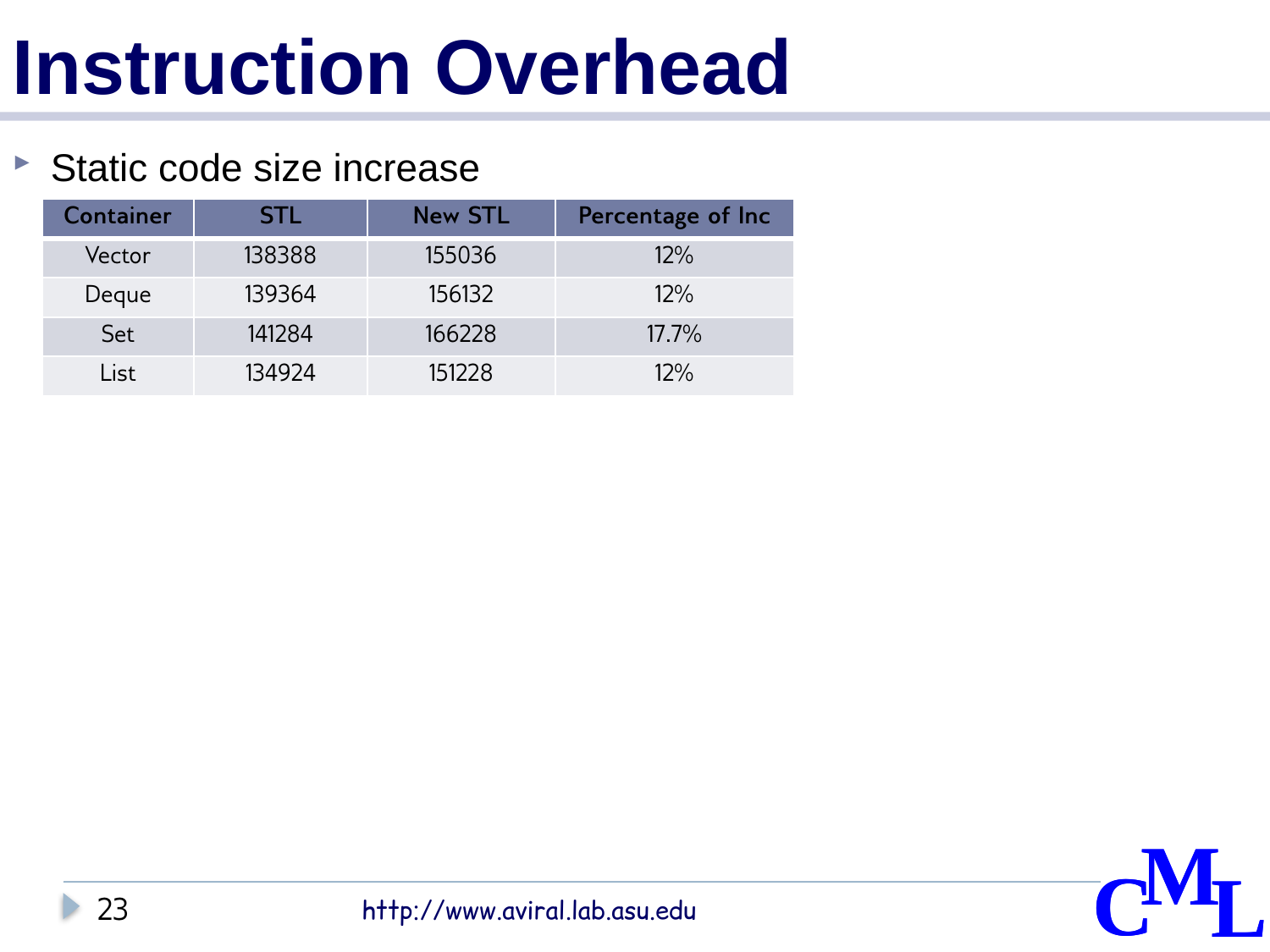

# Instruction Overhead
Static code size increase
| Container | STL | New STL | Percentage of Inc |
| --- | --- | --- | --- |
| Vector | 138388 | 155036 | 12% |
| Deque | 139364 | 156132 | 12% |
| Set | 141284 | 166228 | 17.7% |
| List | 134924 | 151228 | 12% |
23